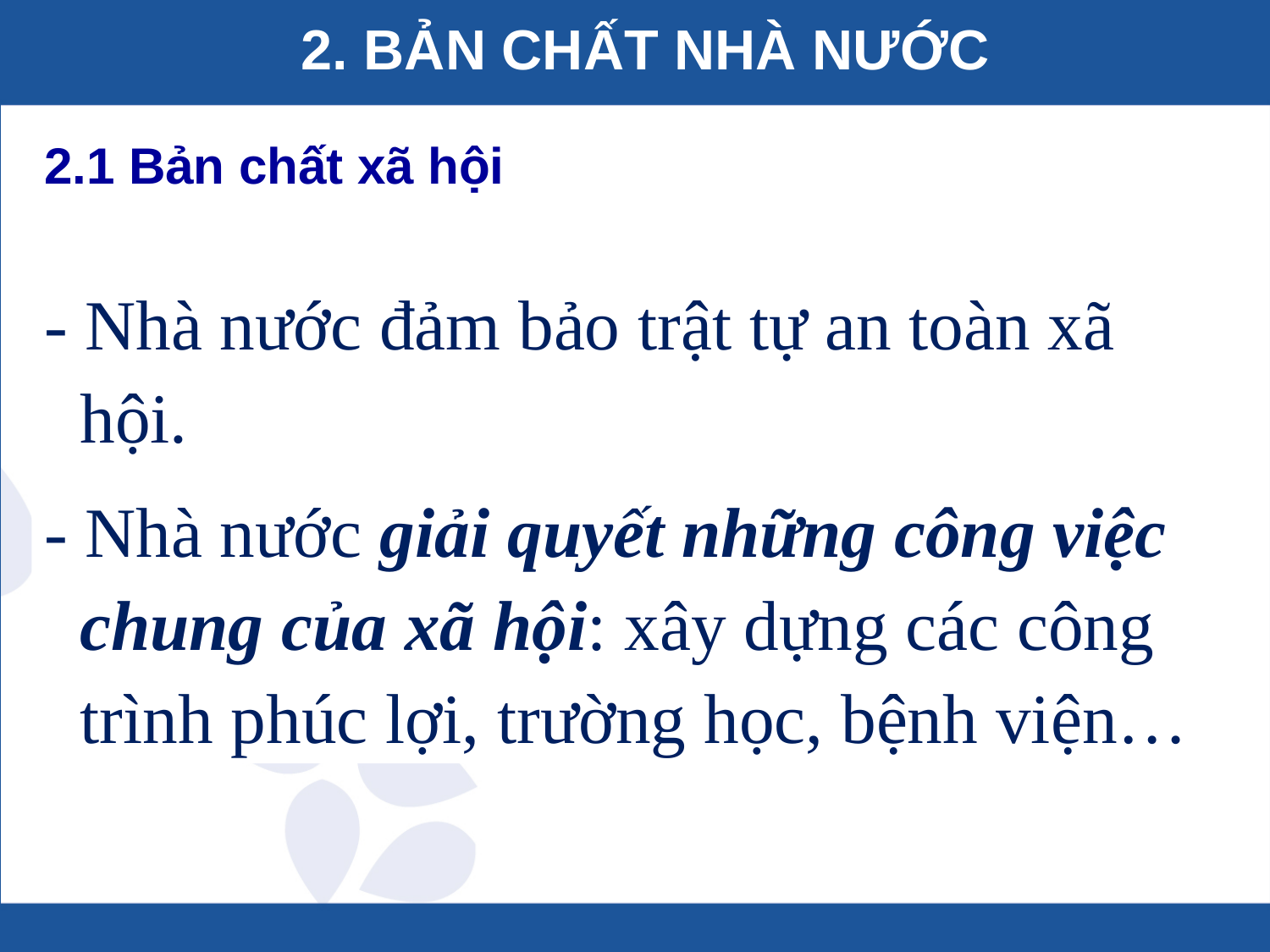

# 2. BẢN CHẤT NHÀ NƯỚC
2.1 Bản chất xã hội

- Nhà nước đảm bảo trật tự an toàn xã hội.
- Nhà nước giải quyết những công việc chung của xã hội: xây dựng các công trình phúc lợi, trường học, bệnh viện…
22